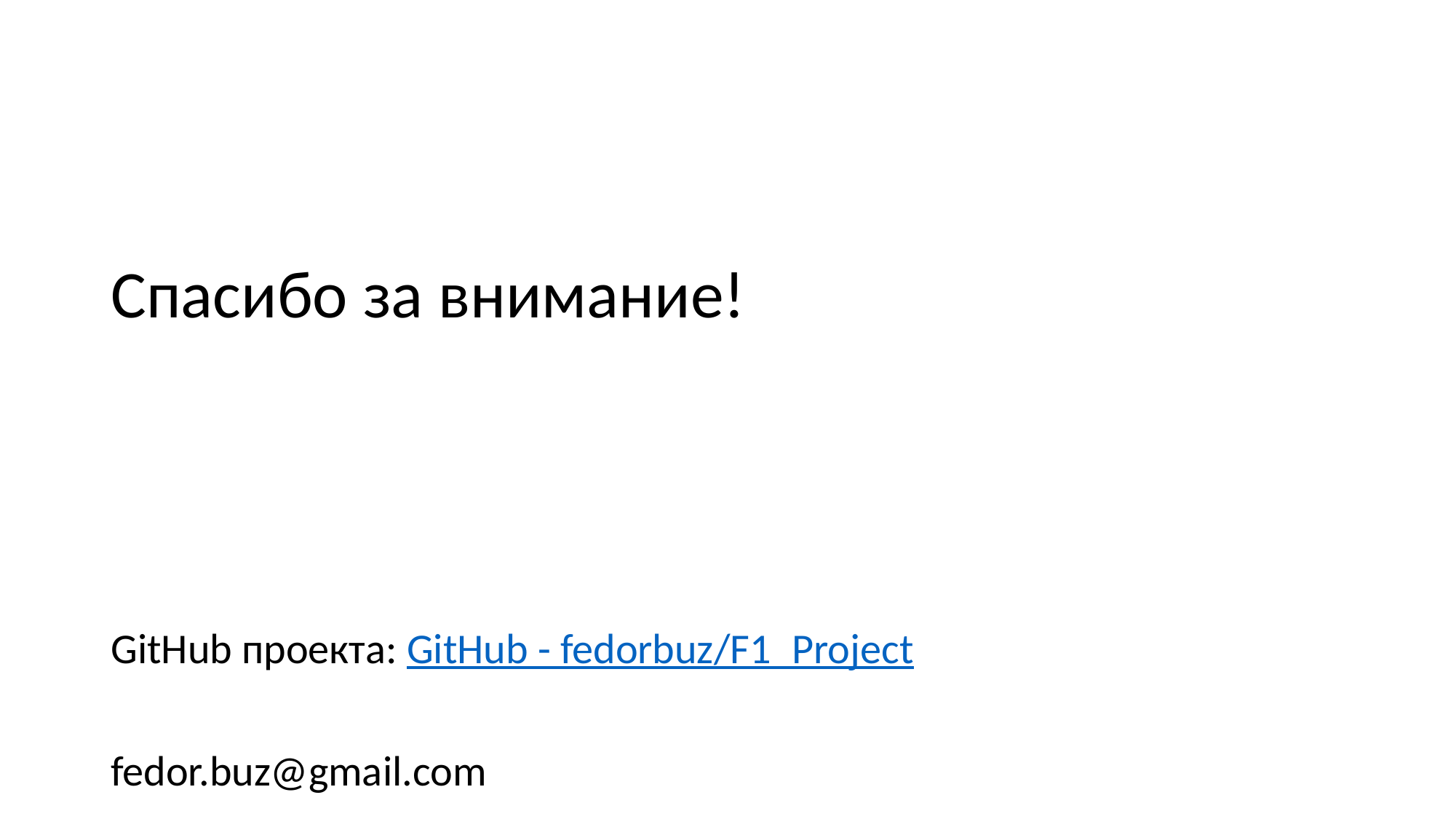

# Спасибо за внимание!
GitHub проекта: GitHub - fedorbuz/F1_Project

fedor.buz@gmail.com